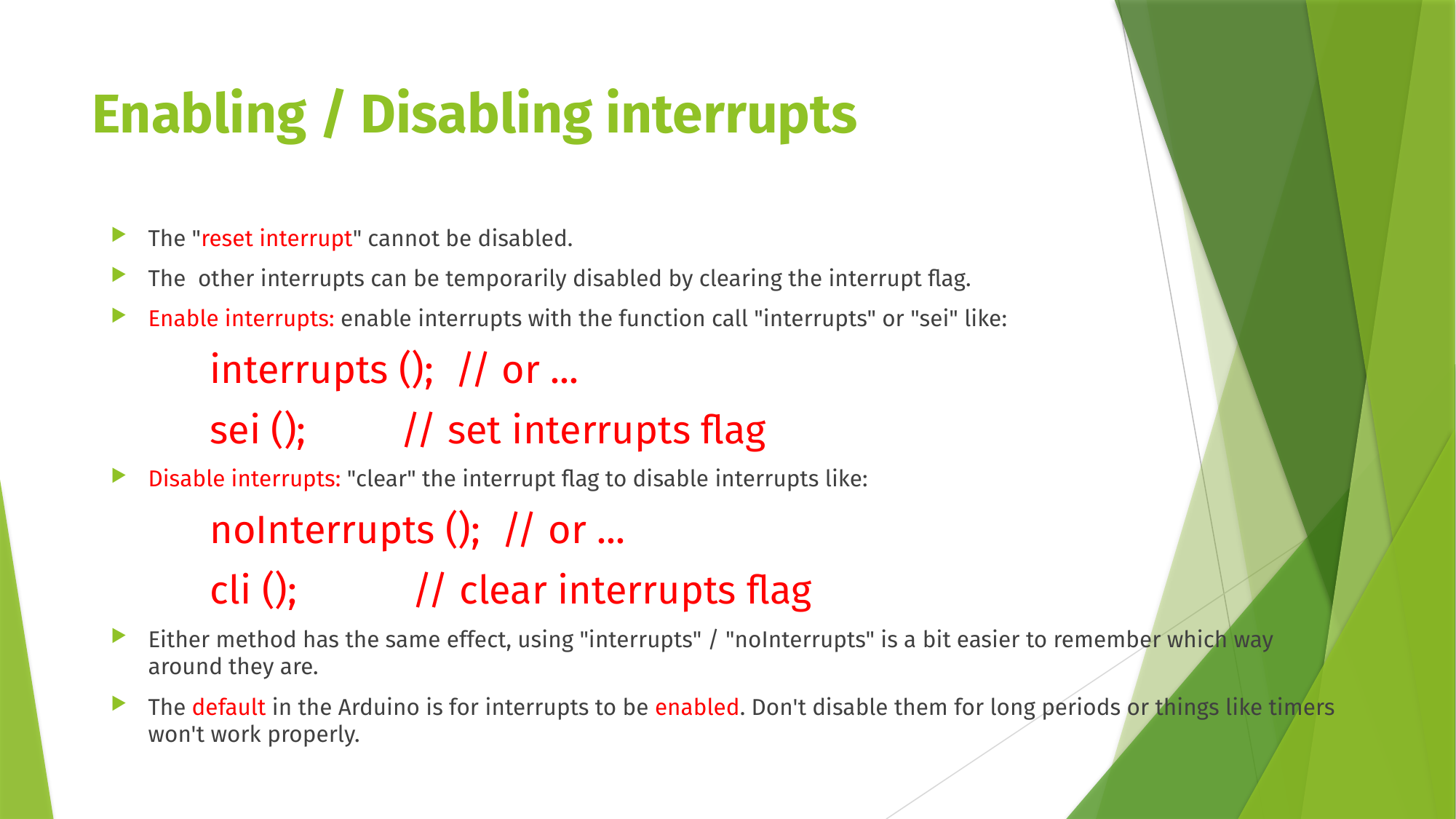

# Enabling / Disabling interrupts
The "reset interrupt" cannot be disabled.
The  other interrupts can be temporarily disabled by clearing the interrupt flag.
Enable interrupts: enable interrupts with the function call "interrupts" or "sei" like:
interrupts ();  // or ...
sei ();         // set interrupts flag
Disable interrupts: "clear" the interrupt flag to disable interrupts like:
noInterrupts ();  // or ...
cli ();           // clear interrupts flag
Either method has the same effect, using "interrupts" / "noInterrupts" is a bit easier to remember which way around they are.
The default in the Arduino is for interrupts to be enabled. Don't disable them for long periods or things like timers won't work properly.